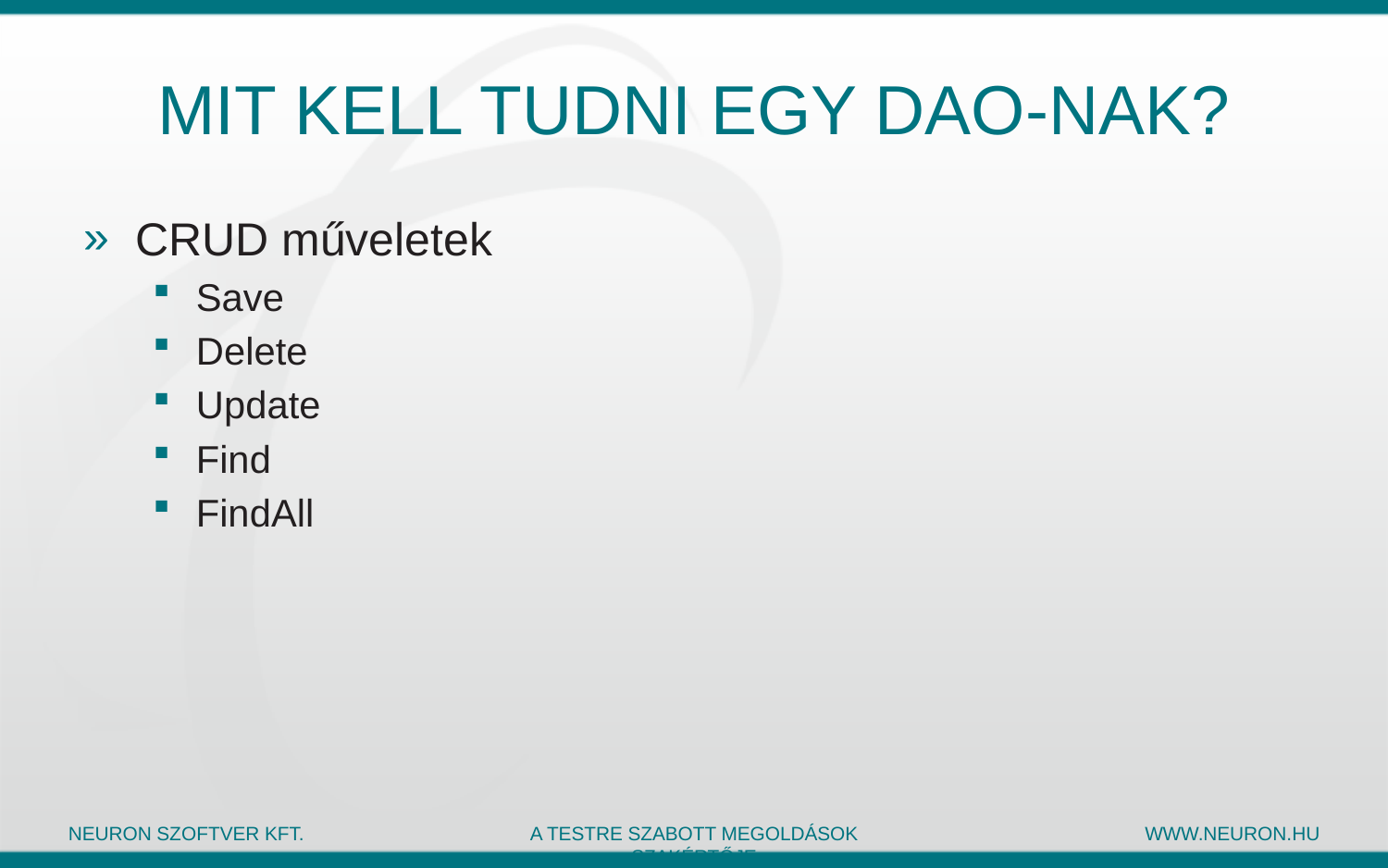

# Mit kell tudni egy DAO-nak?
CRUD műveletek
Save
Delete
Update
Find
FindAll